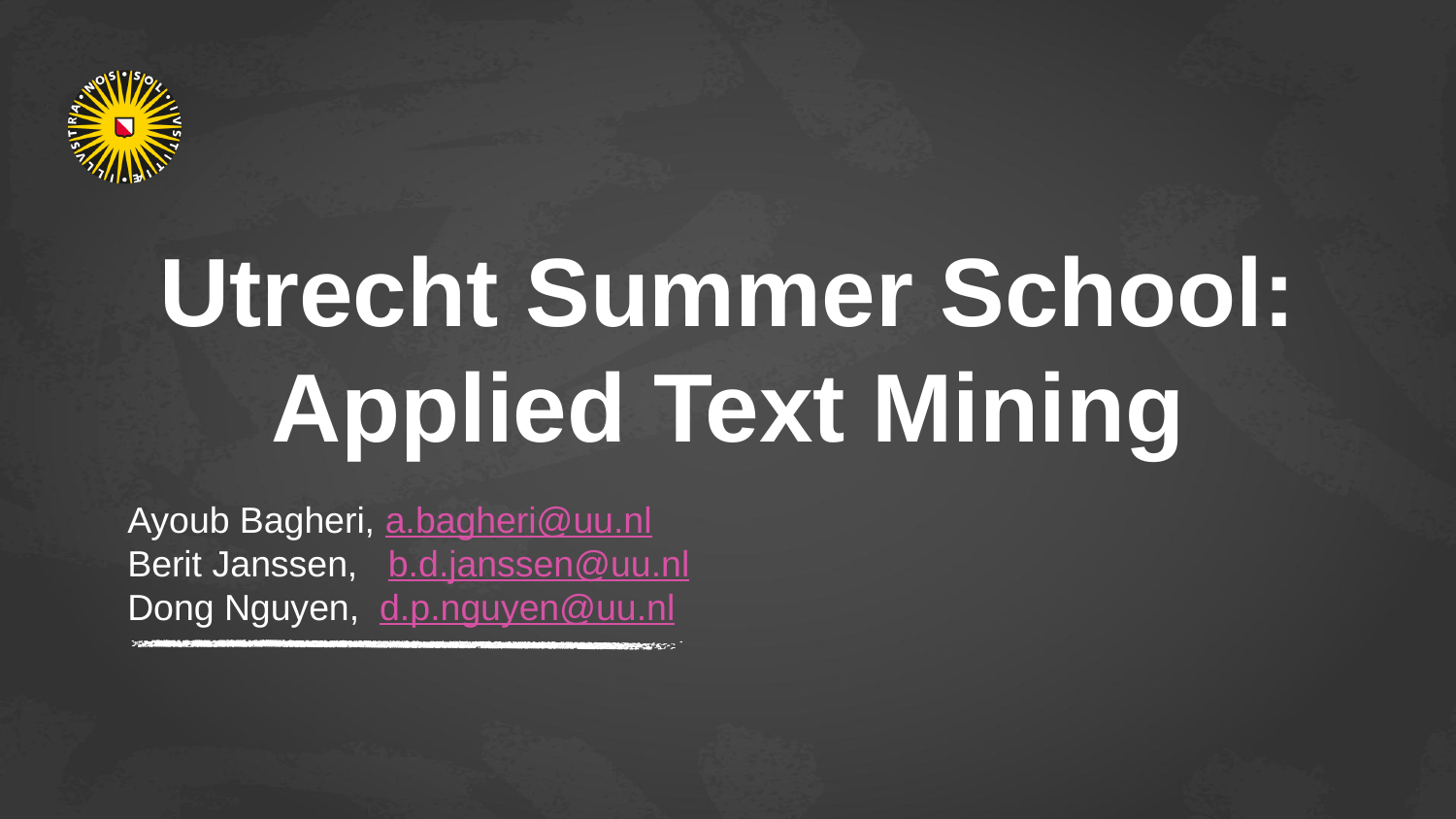

# Utrecht Summer School: Applied Text Mining
Ayoub Bagheri, a.bagheri@uu.nl
Berit Janssen,   b.d.janssen@uu.nl
Dong Nguyen,  d.p.nguyen@uu.nl